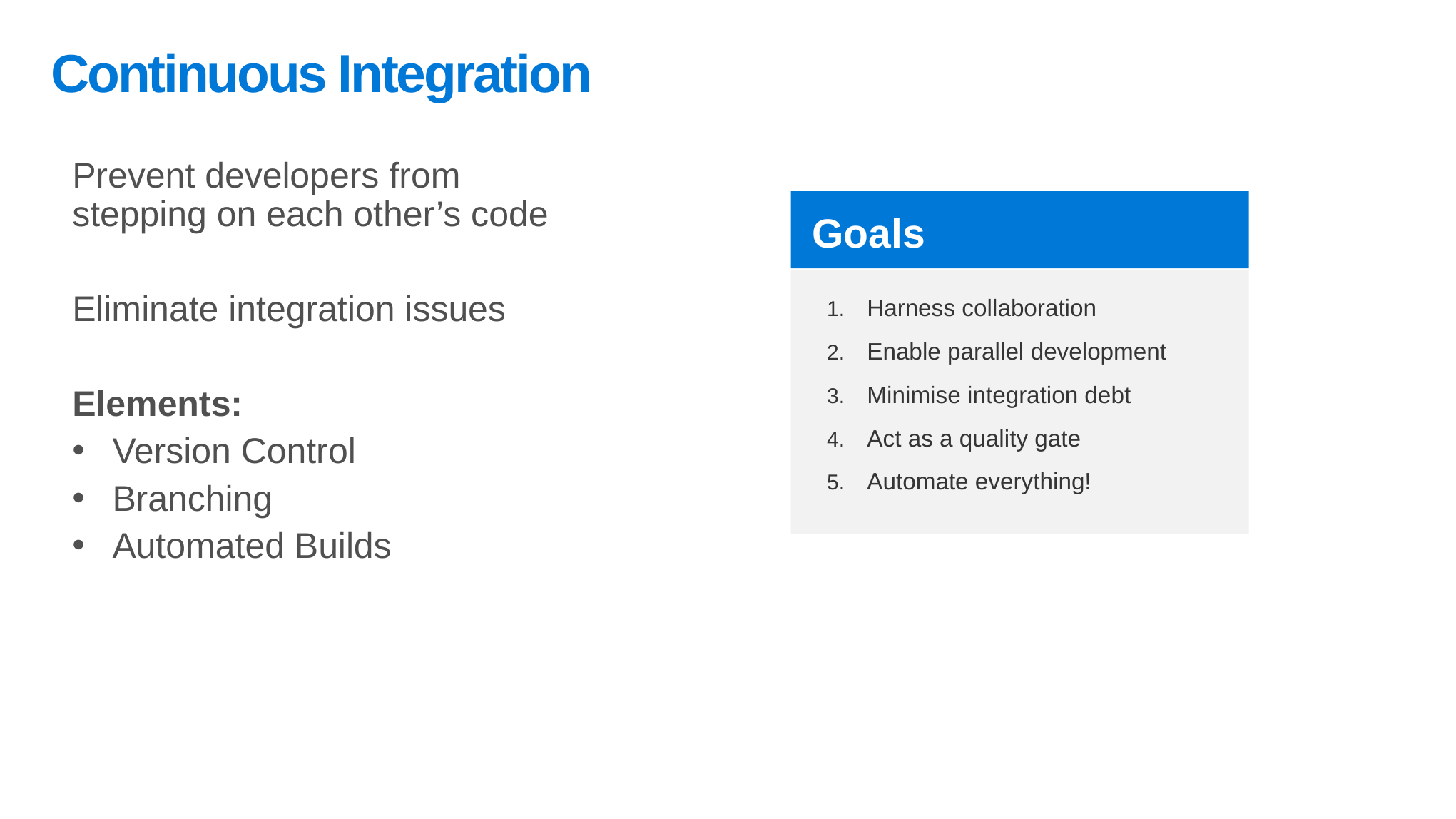

# Continuous Integration
Prevent developers from stepping on each other’s code

Eliminate integration issues

Elements:
Version Control
Branching
Automated Builds

Goals

Harness collaboration
Enable parallel development
Minimise integration debt
Act as a quality gate
Automate everything!